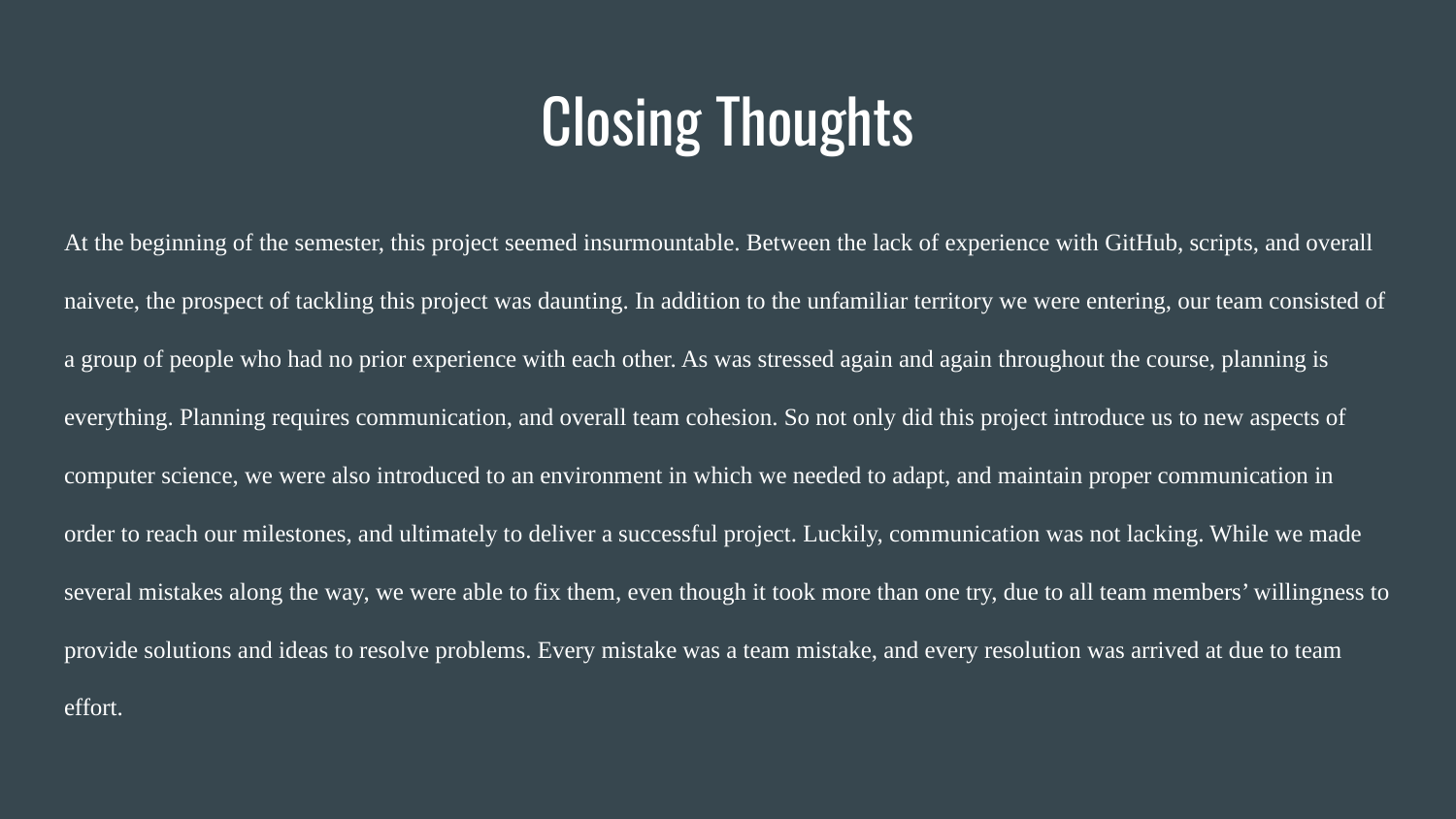

# Closing Thoughts
At the beginning of the semester, this project seemed insurmountable. Between the lack of experience with GitHub, scripts, and overall naivete, the prospect of tackling this project was daunting. In addition to the unfamiliar territory we were entering, our team consisted of a group of people who had no prior experience with each other. As was stressed again and again throughout the course, planning is everything. Planning requires communication, and overall team cohesion. So not only did this project introduce us to new aspects of computer science, we were also introduced to an environment in which we needed to adapt, and maintain proper communication in order to reach our milestones, and ultimately to deliver a successful project. Luckily, communication was not lacking. While we made several mistakes along the way, we were able to fix them, even though it took more than one try, due to all team members’ willingness to provide solutions and ideas to resolve problems. Every mistake was a team mistake, and every resolution was arrived at due to team effort.